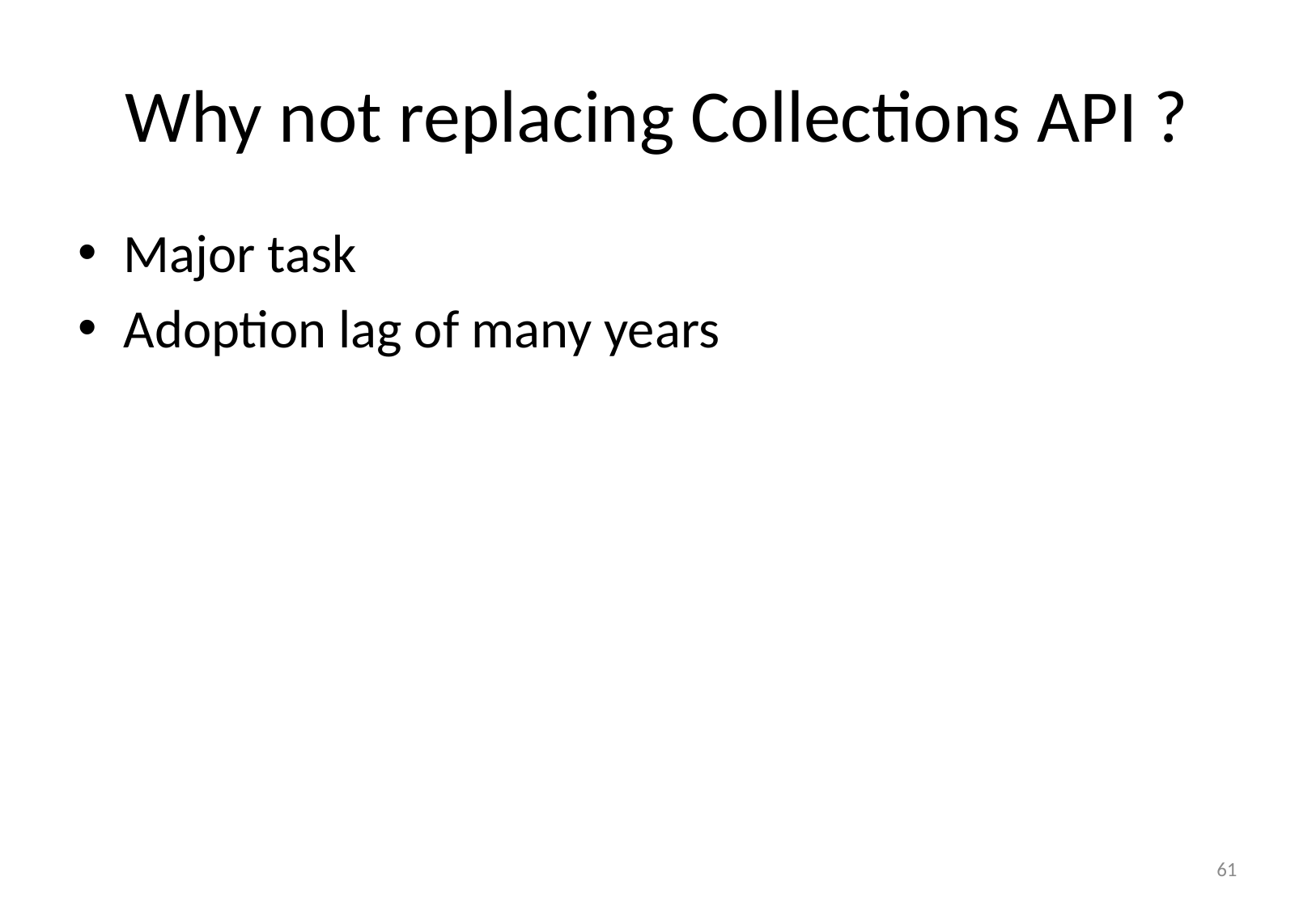

# Why not replacing Collections API ?
Major task
Adoption lag of many years

61